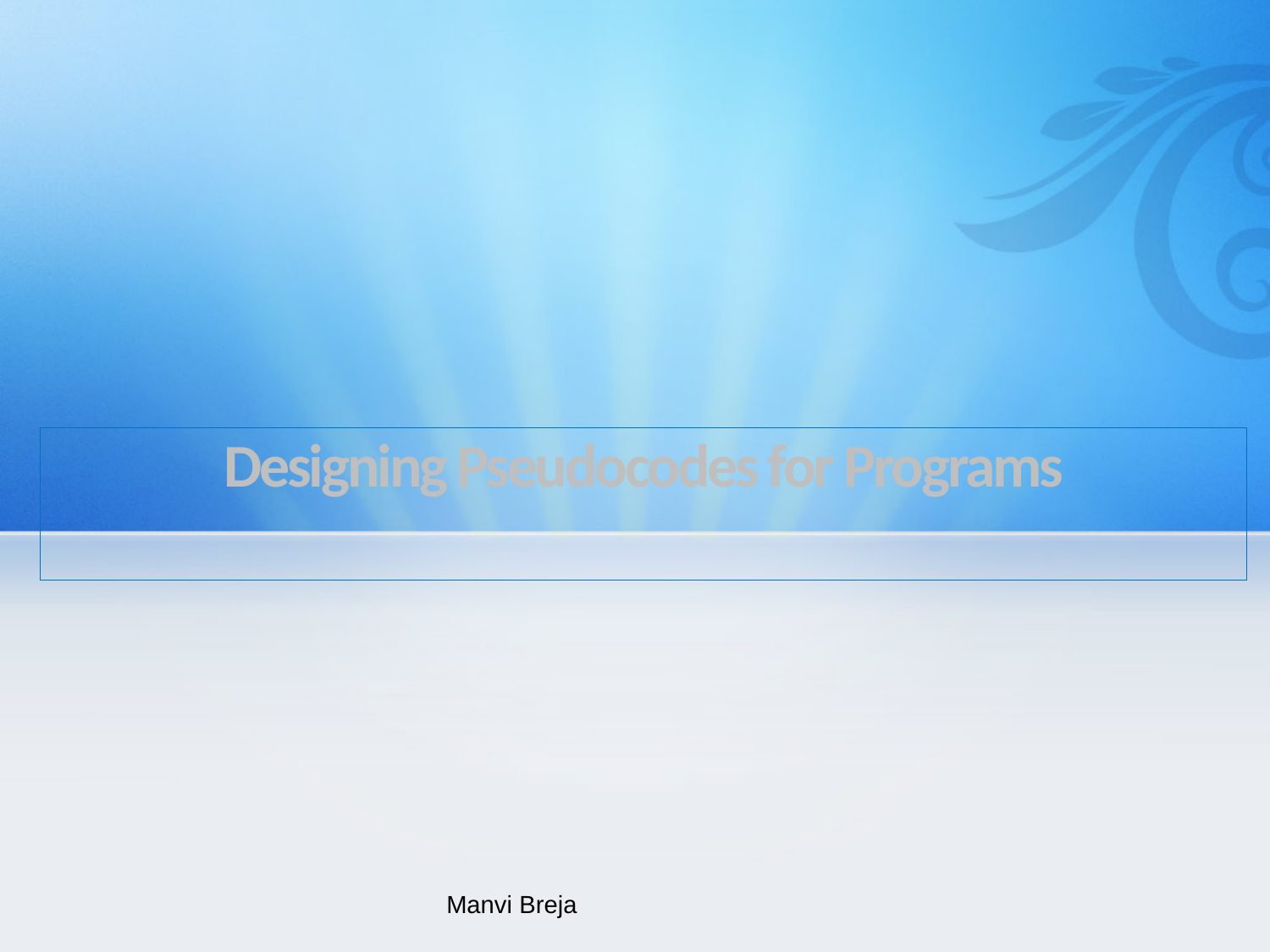

# Designing Pseudocodes for Programs
Manvi Breja